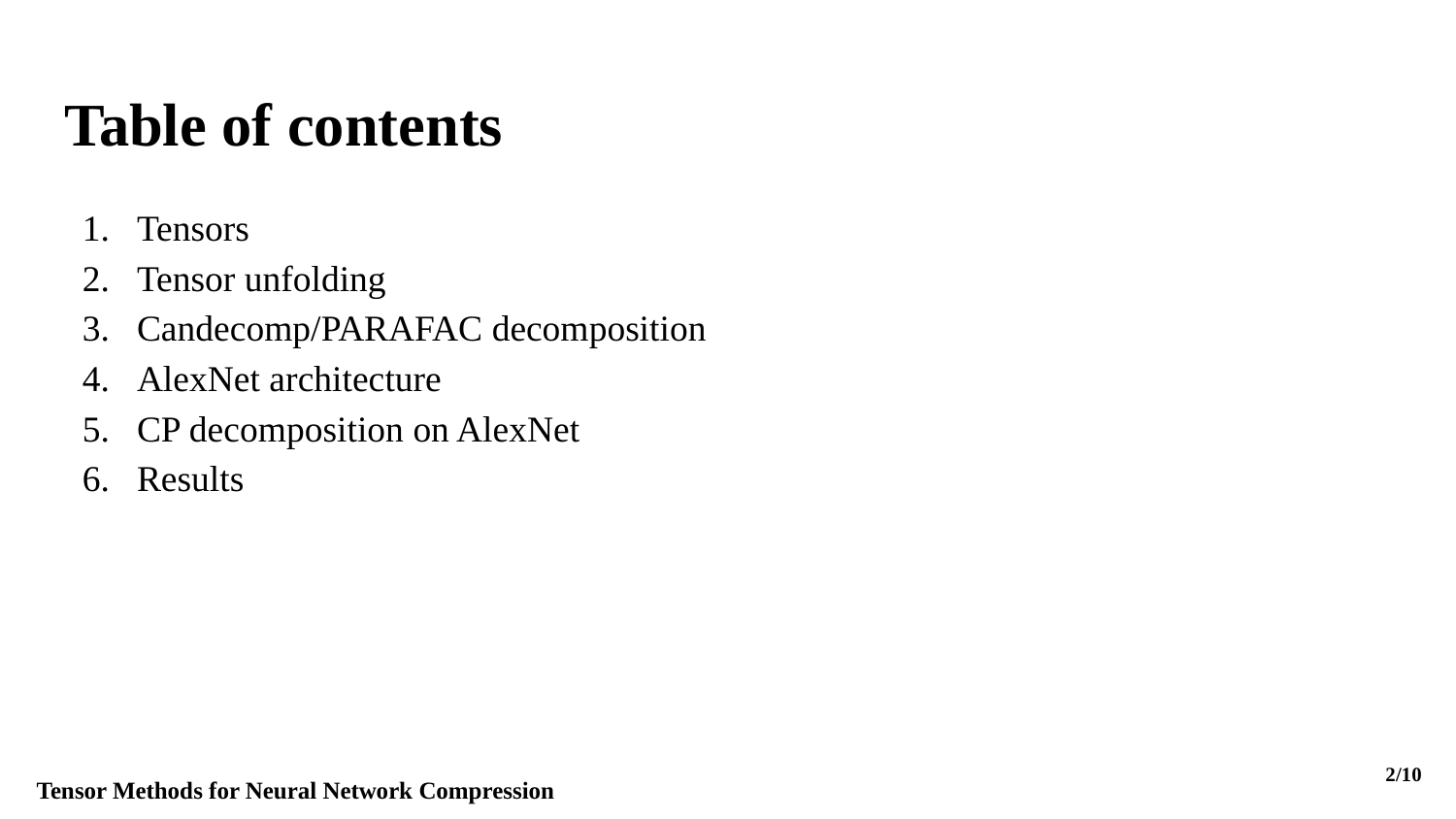

# Table of contents
Tensors
Tensor unfolding
Candecomp/PARAFAC decomposition
AlexNet architecture
CP decomposition on AlexNet
Results
2/10
Tensor Methods for Neural Network Compression